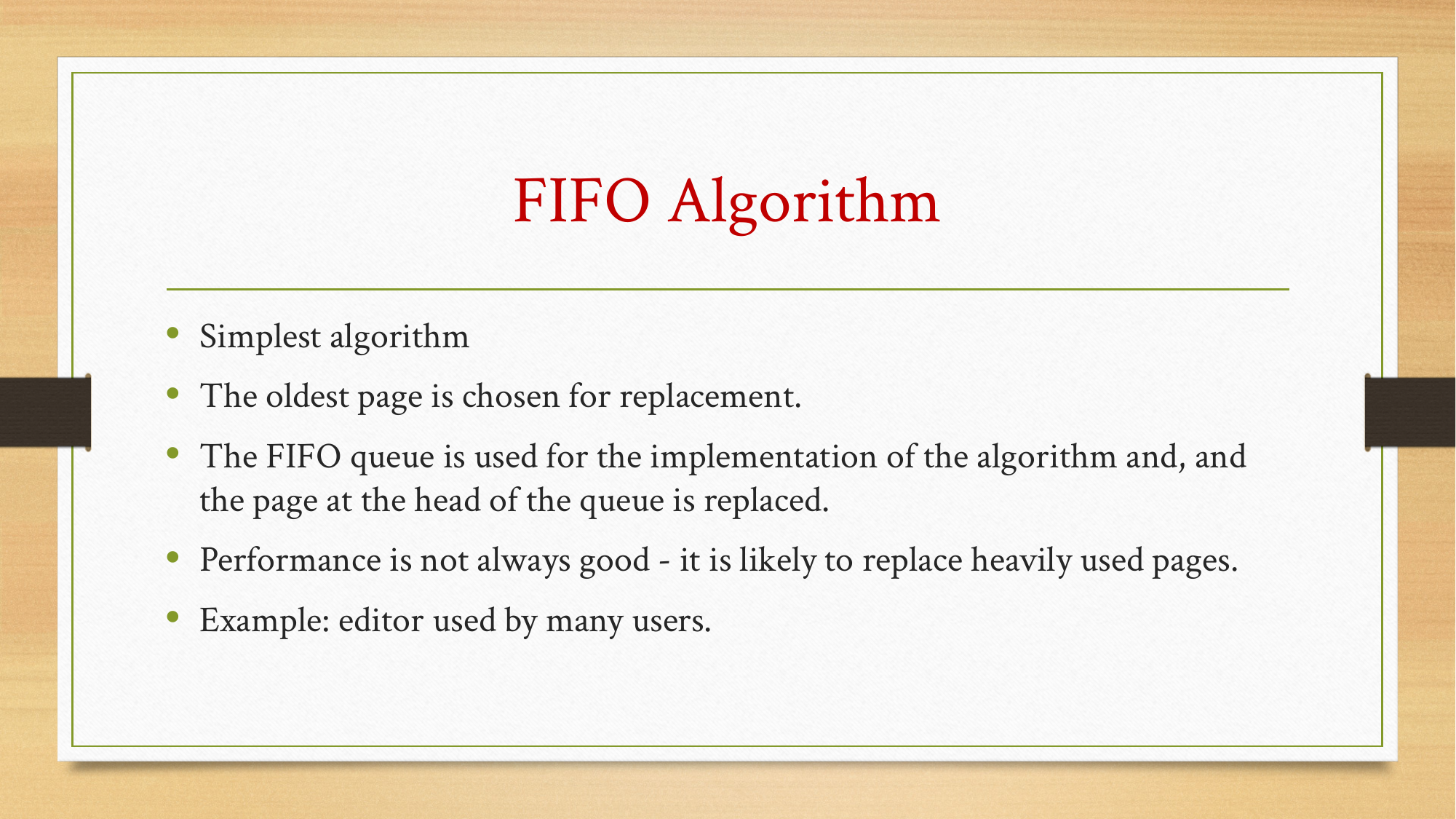

# FIFO Algorithm
Simplest algorithm
The oldest page is chosen for replacement.
The FIFO queue is used for the implementation of the algorithm and, and the page at the head of the queue is replaced.
Performance is not always good - it is likely to replace heavily used pages.
Example: editor used by many users.